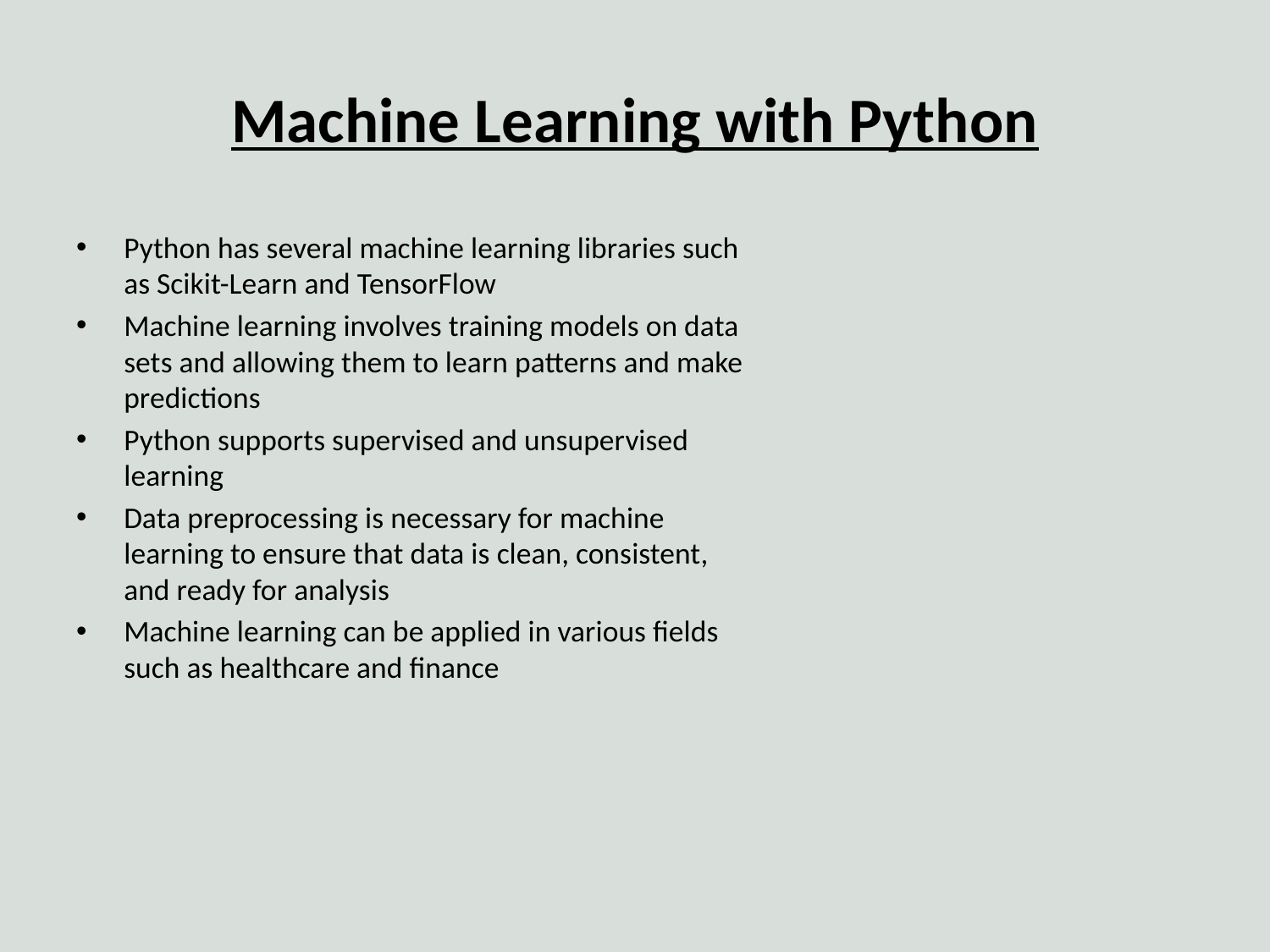

# Machine Learning with Python
Python has several machine learning libraries such as Scikit-Learn and TensorFlow
Machine learning involves training models on data sets and allowing them to learn patterns and make predictions
Python supports supervised and unsupervised learning
Data preprocessing is necessary for machine learning to ensure that data is clean, consistent, and ready for analysis
Machine learning can be applied in various fields such as healthcare and finance